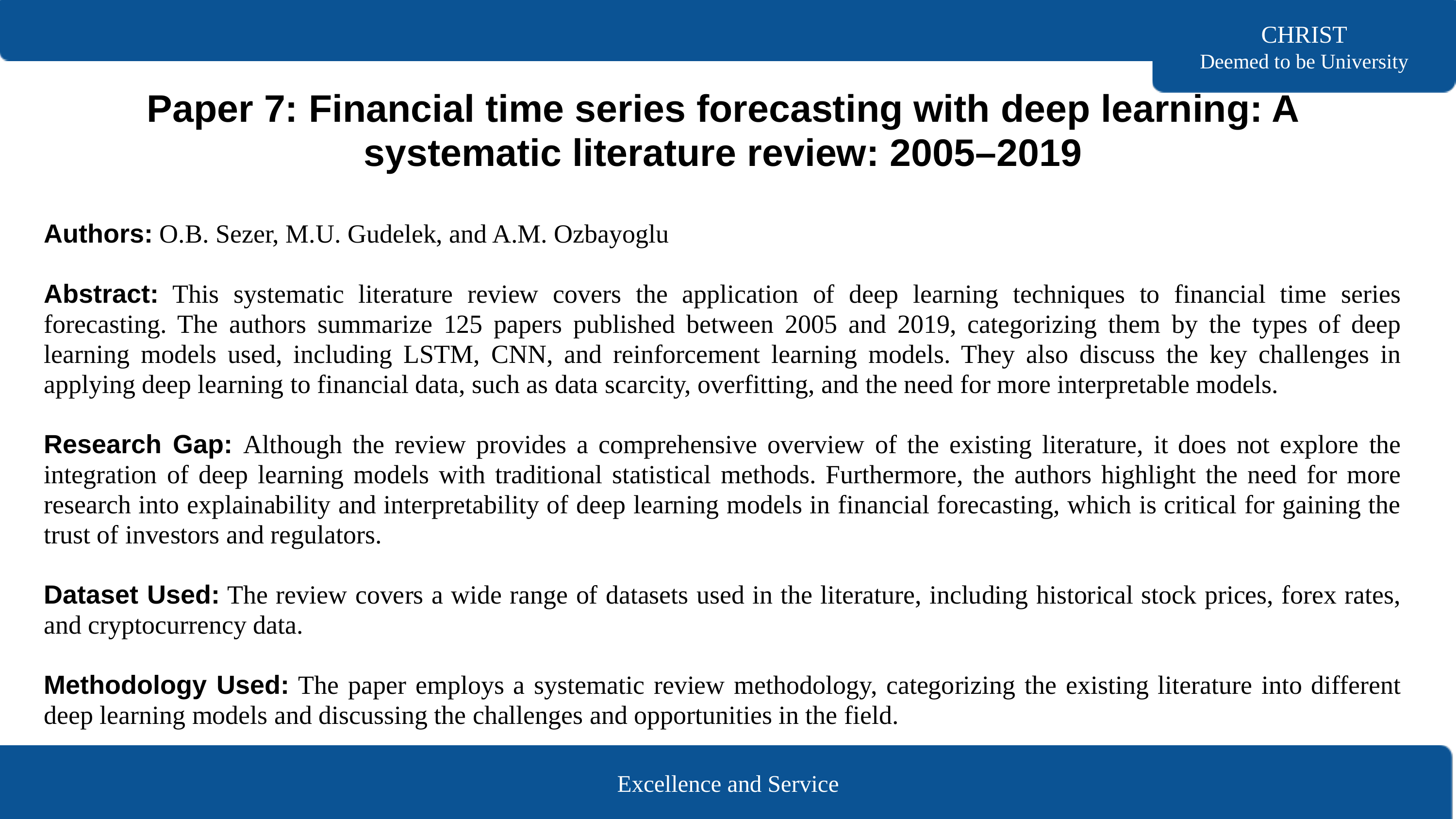

CHRIST
Deemed to be University
Paper 7: Financial time series forecasting with deep learning: A systematic literature review: 2005–2019

Authors: O.B. Sezer, M.U. Gudelek, and A.M. Ozbayoglu

Abstract: This systematic literature review covers the application of deep learning techniques to financial time series forecasting. The authors summarize 125 papers published between 2005 and 2019, categorizing them by the types of deep learning models used, including LSTM, CNN, and reinforcement learning models. They also discuss the key challenges in applying deep learning to financial data, such as data scarcity, overfitting, and the need for more interpretable models.

Research Gap: Although the review provides a comprehensive overview of the existing literature, it does not explore the integration of deep learning models with traditional statistical methods. Furthermore, the authors highlight the need for more research into explainability and interpretability of deep learning models in financial forecasting, which is critical for gaining the trust of investors and regulators.

Dataset Used: The review covers a wide range of datasets used in the literature, including historical stock prices, forex rates, and cryptocurrency data.

Methodology Used: The paper employs a systematic review methodology, categorizing the existing literature into different deep learning models and discussing the challenges and opportunities in the field.

Excellence and Service